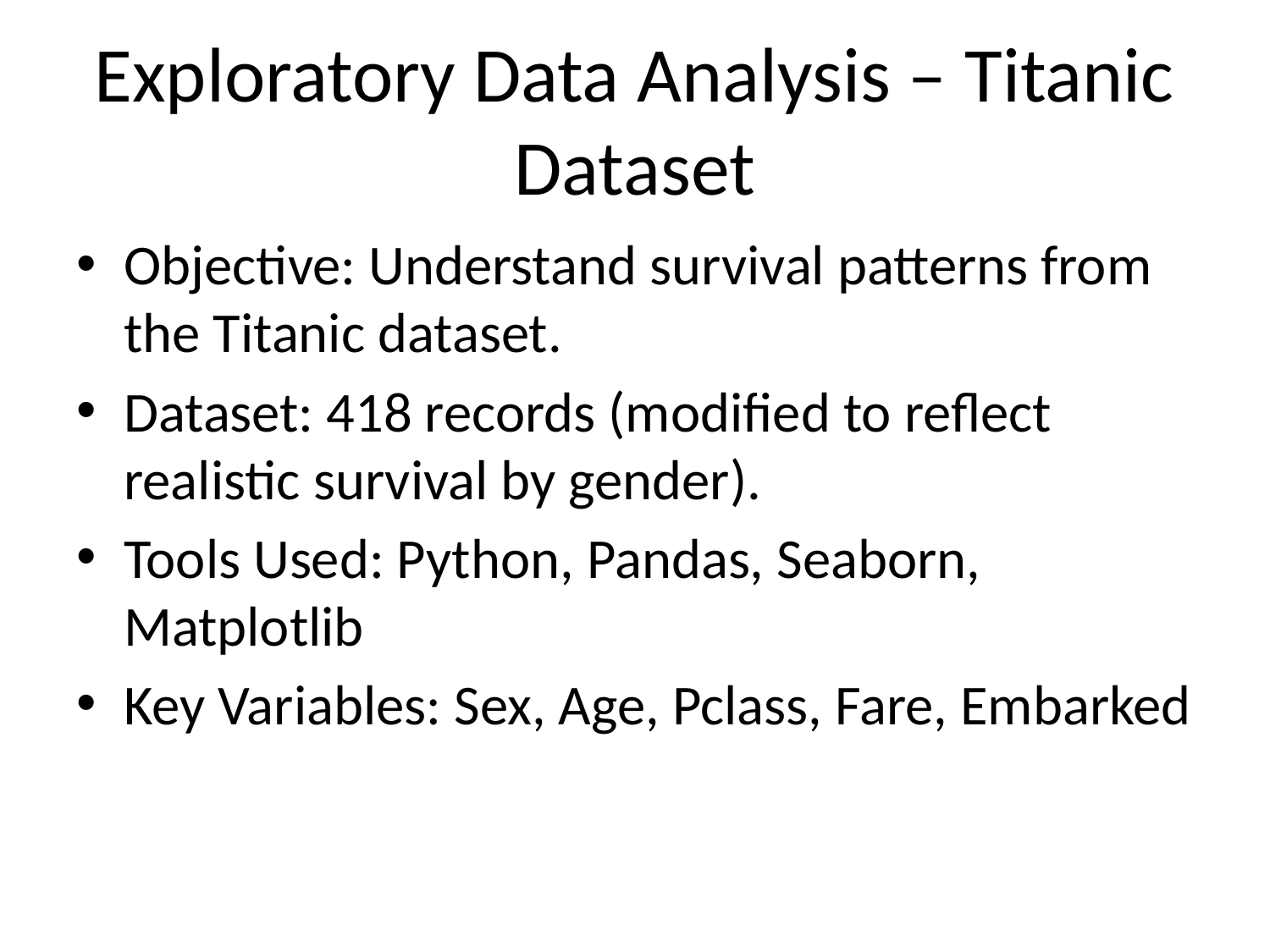

# Exploratory Data Analysis – Titanic Dataset
Objective: Understand survival patterns from the Titanic dataset.
Dataset: 418 records (modified to reflect realistic survival by gender).
Tools Used: Python, Pandas, Seaborn, Matplotlib
Key Variables: Sex, Age, Pclass, Fare, Embarked